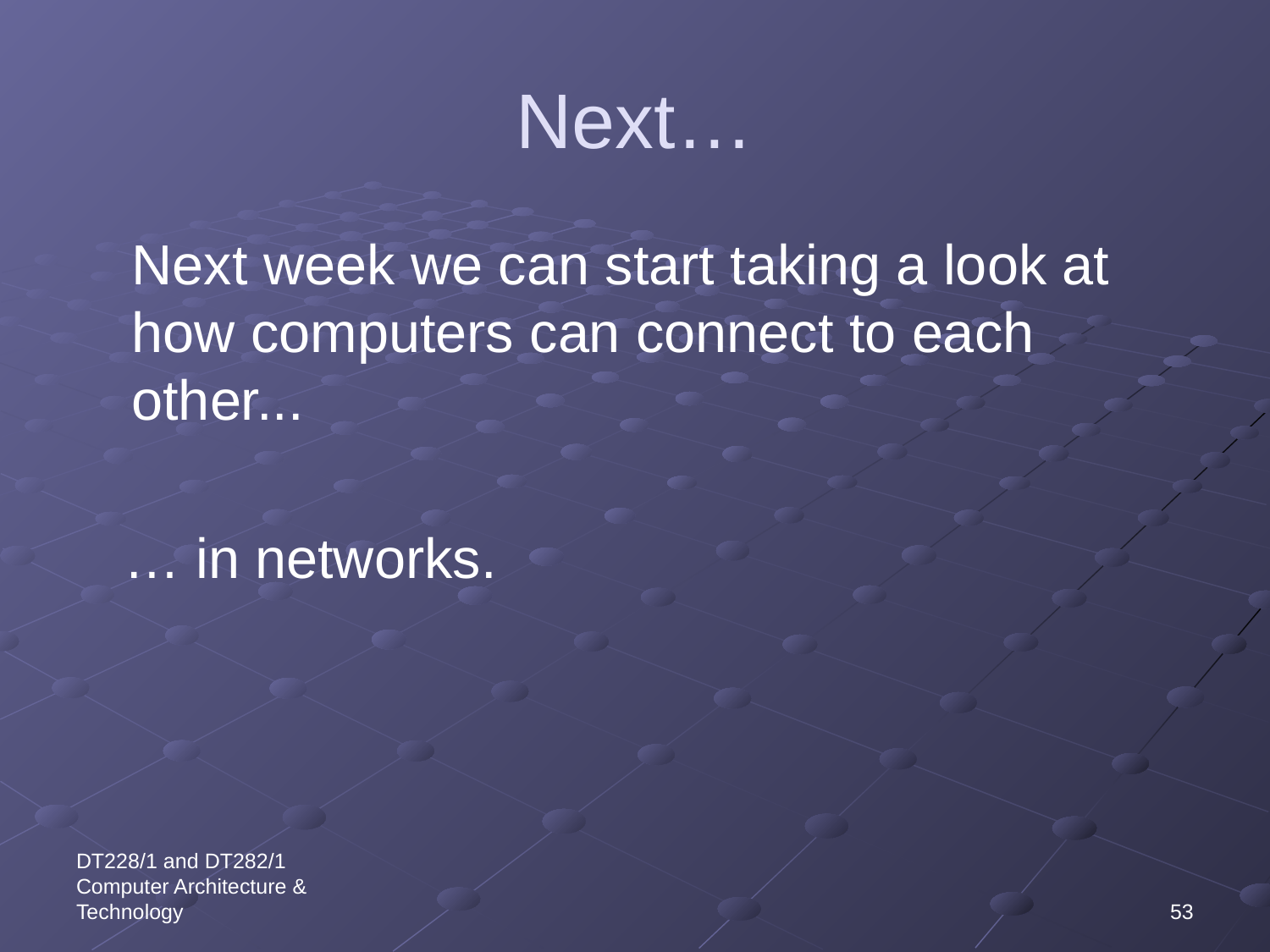

# Next…
Next week we can start taking a look at how computers can connect to each other...

 	… in networks.
DT228/1 and DT282/1 Computer Architecture & Technology
53